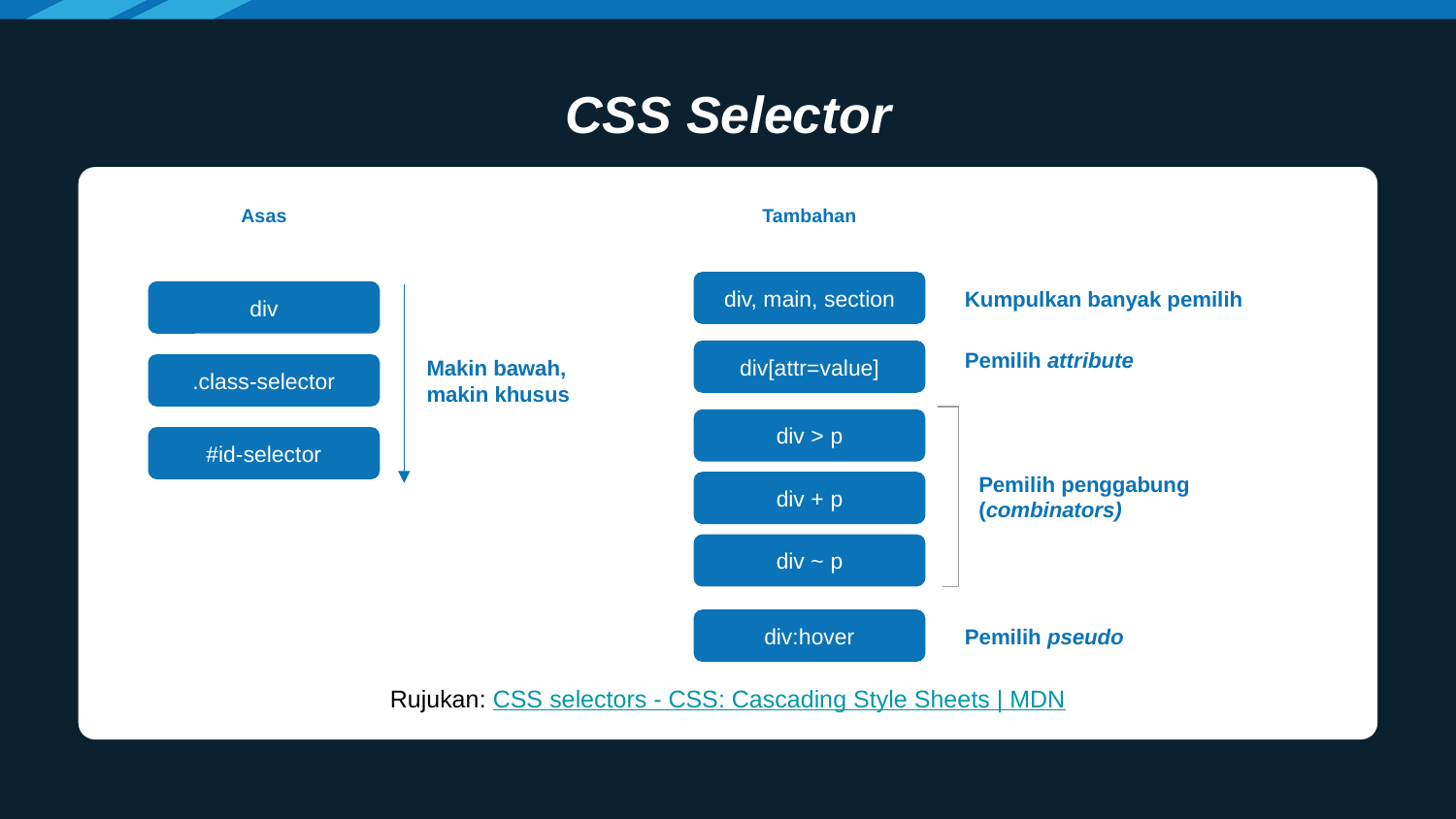

# CSS Selector

Tambahan
Asas
div, main, section
Kumpulkan banyak pemilih
div
Pemilih attribute
div[attr=value]
.class-selector
Makin bawah, makin khusus

div > p
#id-selector
Pemilih penggabung (combinators)
div + p
div ~ p
div:hover
Pemilih pseudo
Rujukan: CSS selectors - CSS: Cascading Style Sheets | MDN